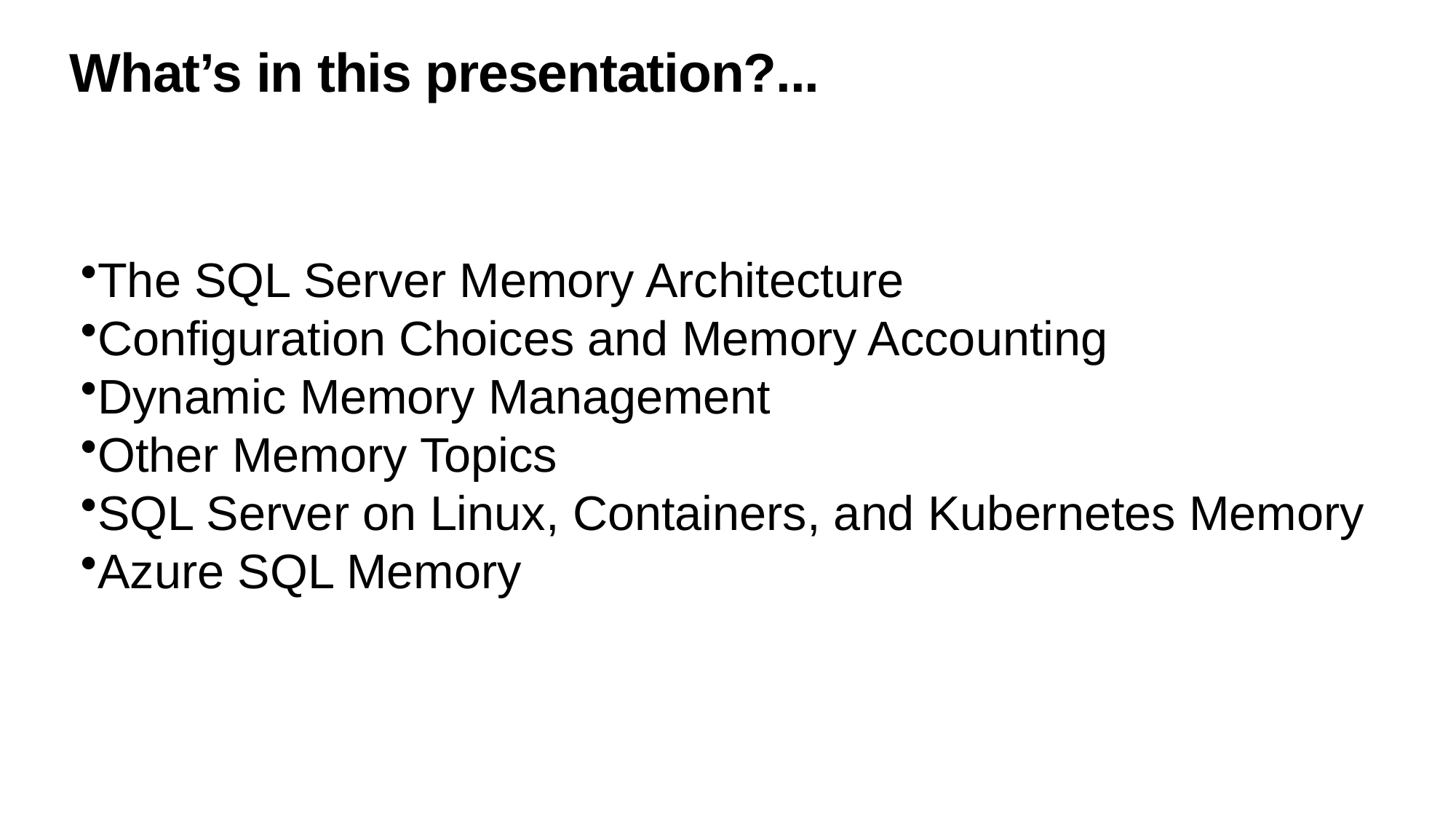

# What’s in this presentation?...
The SQL Server Memory Architecture
Configuration Choices and Memory Accounting
Dynamic Memory Management
Other Memory Topics
SQL Server on Linux, Containers, and Kubernetes Memory
Azure SQL Memory